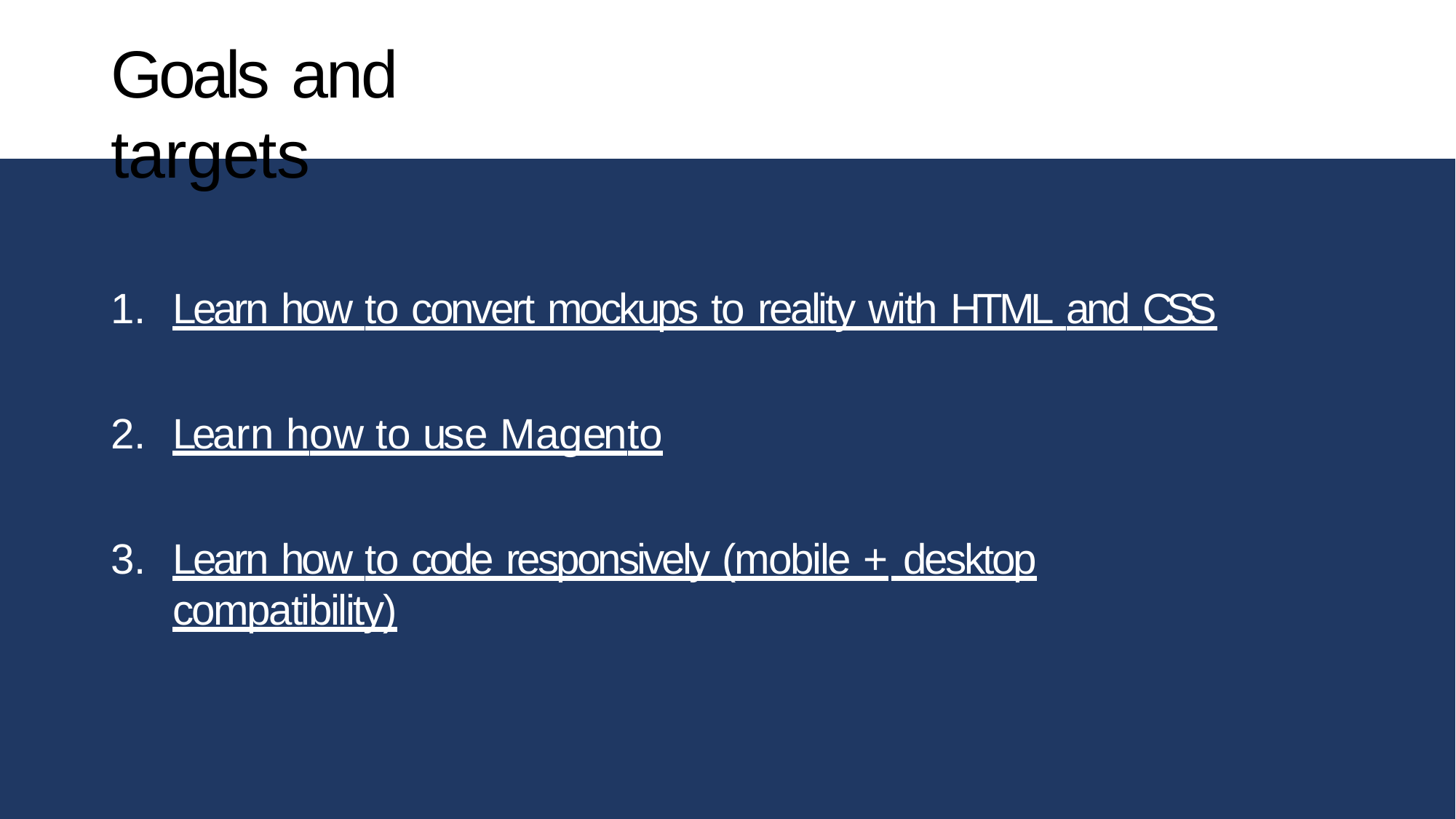

# Goals and targets
Learn how to convert mockups to reality with HTML and CSS

Learn how to use Magento

Learn how to code responsively (mobile + desktop compatibility)